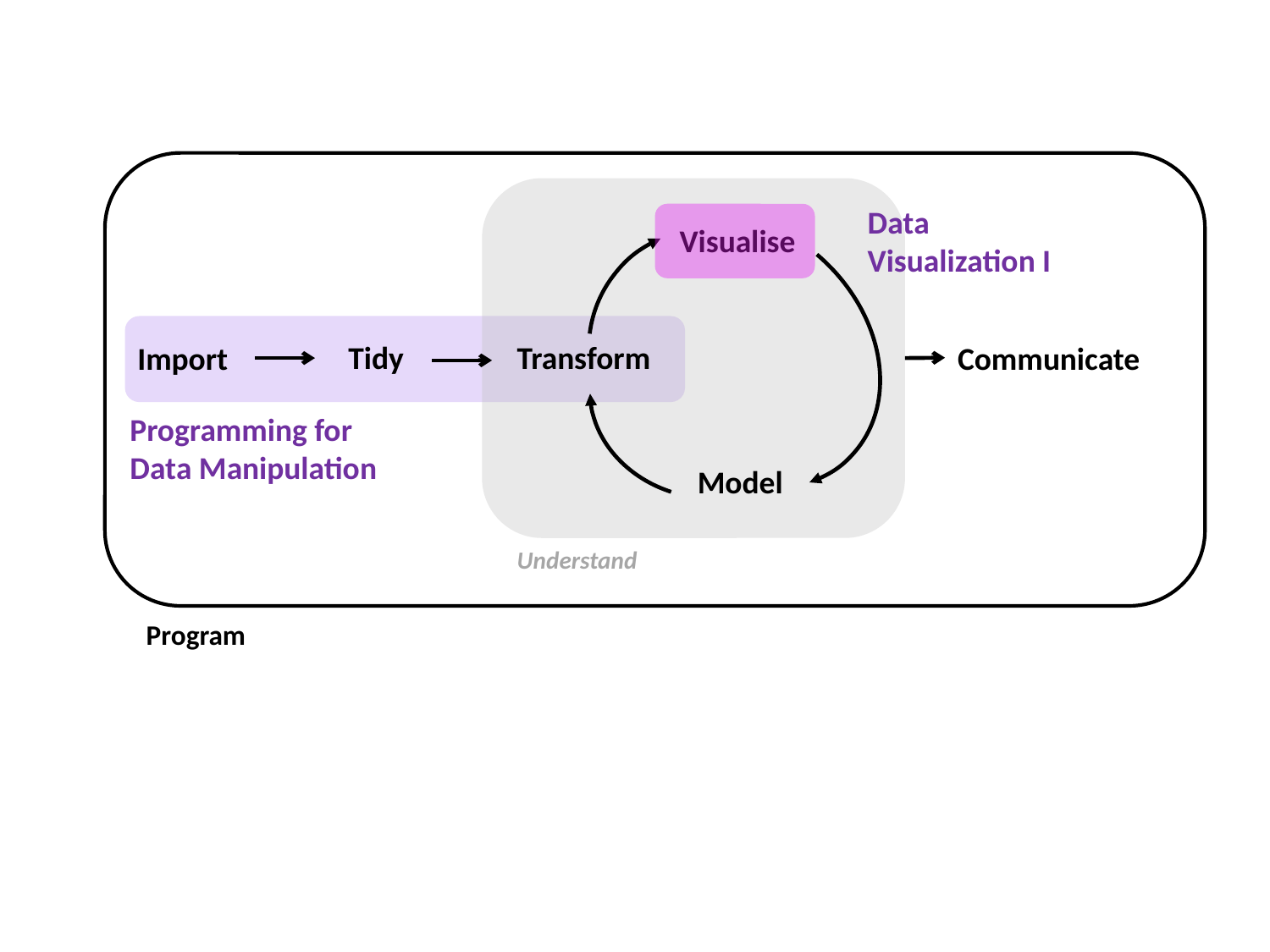

Data
Visualization I

Visualise

Tidy
Transform
Import
Communicate
Programming for
Data Manipulation
Model
Understand
Program